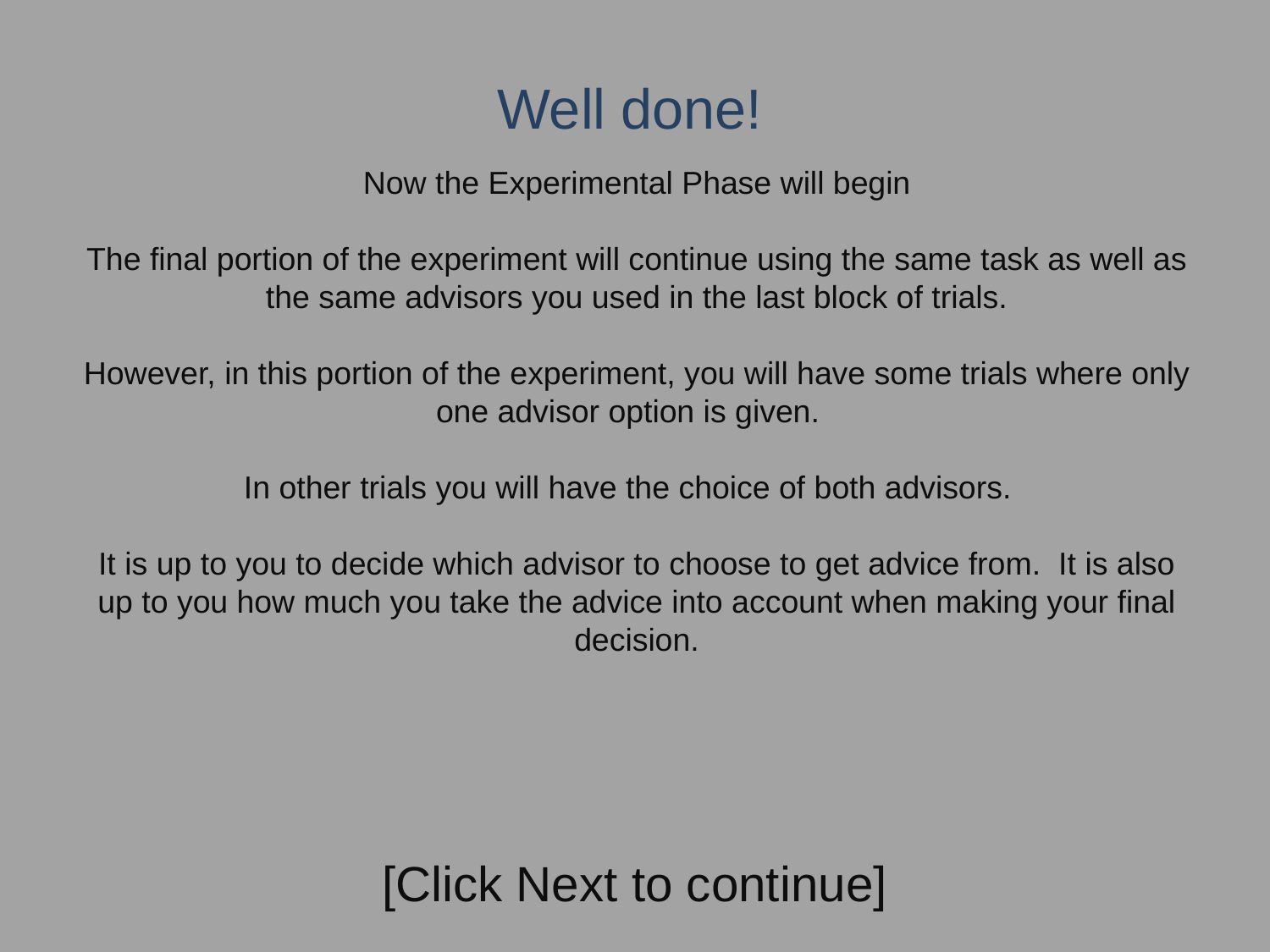

Well done!
Now the Experimental Phase will begin

The final portion of the experiment will continue using the same task as well as the same advisors you used in the last block of trials.

However, in this portion of the experiment, you will have some trials where only one advisor option is given.

In other trials you will have the choice of both advisors.

It is up to you to decide which advisor to choose to get advice from.  It is also up to you how much you take the advice into account when making your final decision.
[Click Next to continue]